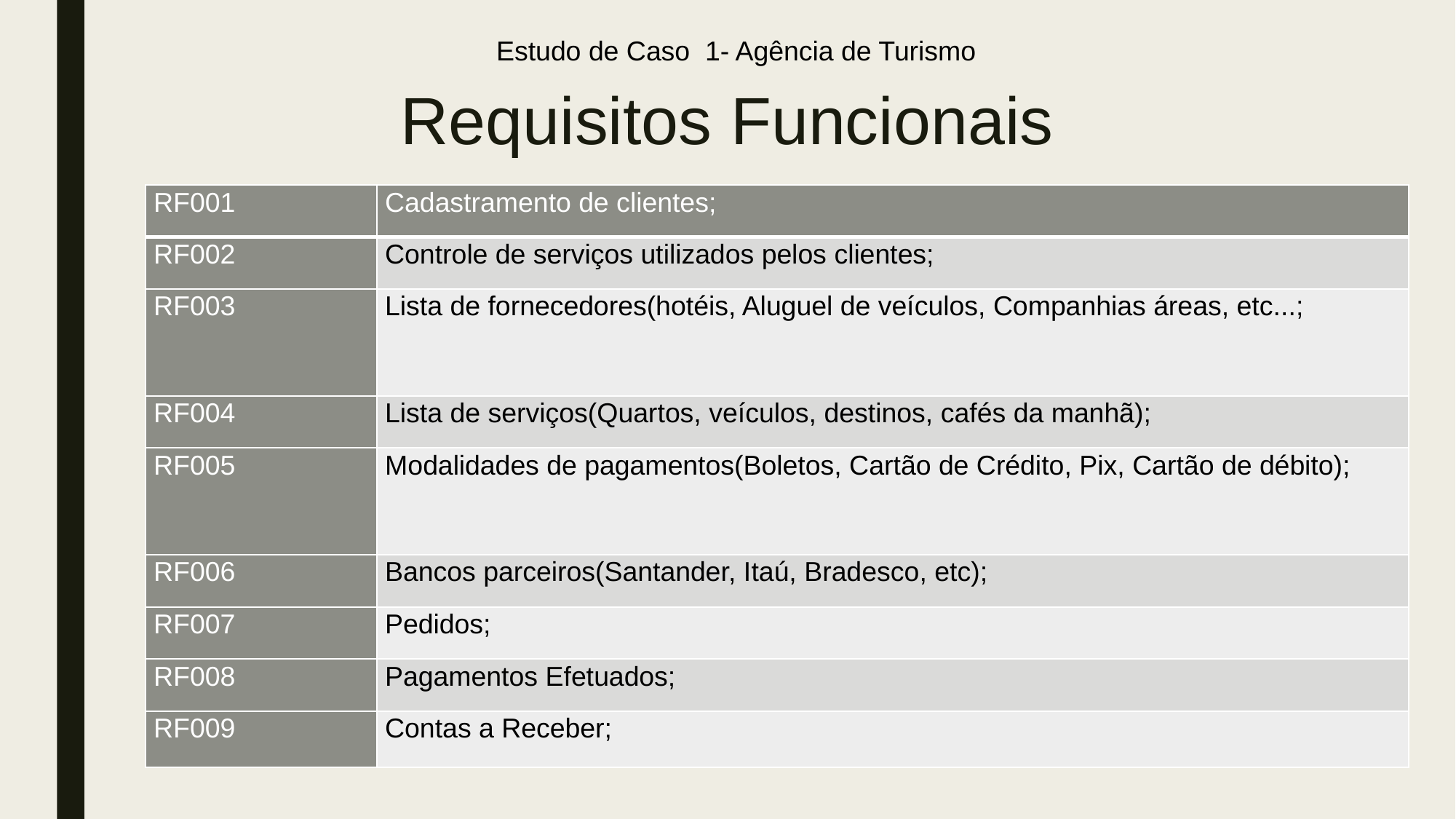

Estudo de Caso  1- Agência de Turismo
# Requisitos Funcionais
| RF001 | Cadastramento de clientes; |
| --- | --- |
| RF002 | Controle de serviços utilizados pelos clientes; |
| RF003 | Lista de fornecedores(hotéis, Aluguel de veículos, Companhias áreas, etc...; |
| RF004 | Lista de serviços(Quartos, veículos, destinos, cafés da manhã); |
| RF005 | Modalidades de pagamentos(Boletos, Cartão de Crédito, Pix, Cartão de débito); |
| RF006 | Bancos parceiros(Santander, Itaú, Bradesco, etc); |
| RF007 | Pedidos; |
| RF008 | Pagamentos Efetuados; |
| RF009 | Contas a Receber; |
| Número | Descrição de requisito funcional. |
| --- | --- |